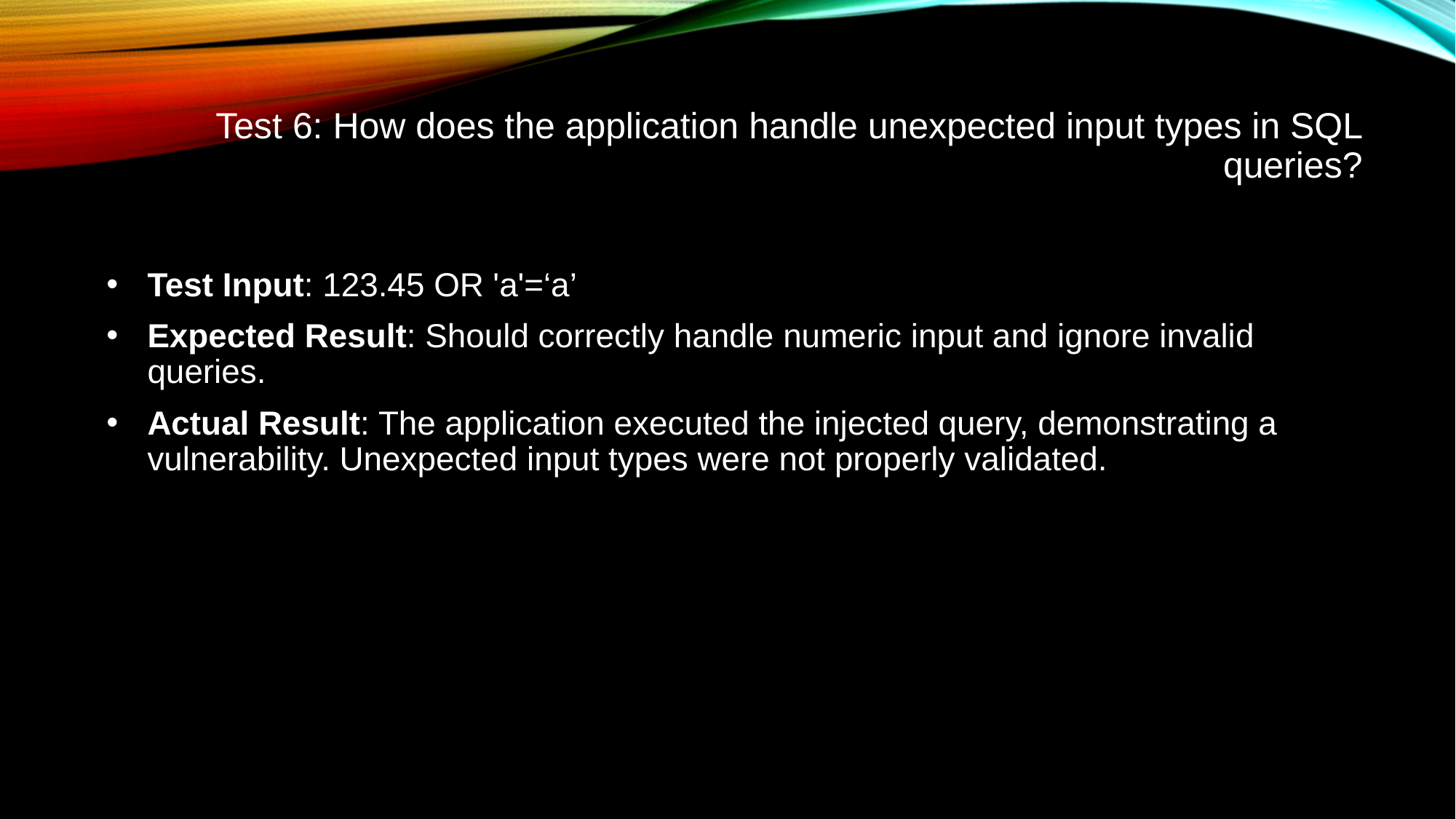

# Test 6: How does the application handle unexpected input types in SQL queries?
Test Input: 123.45 OR 'a'=‘a’
Expected Result: Should correctly handle numeric input and ignore invalid queries.
Actual Result: The application executed the injected query, demonstrating a vulnerability. Unexpected input types were not properly validated.